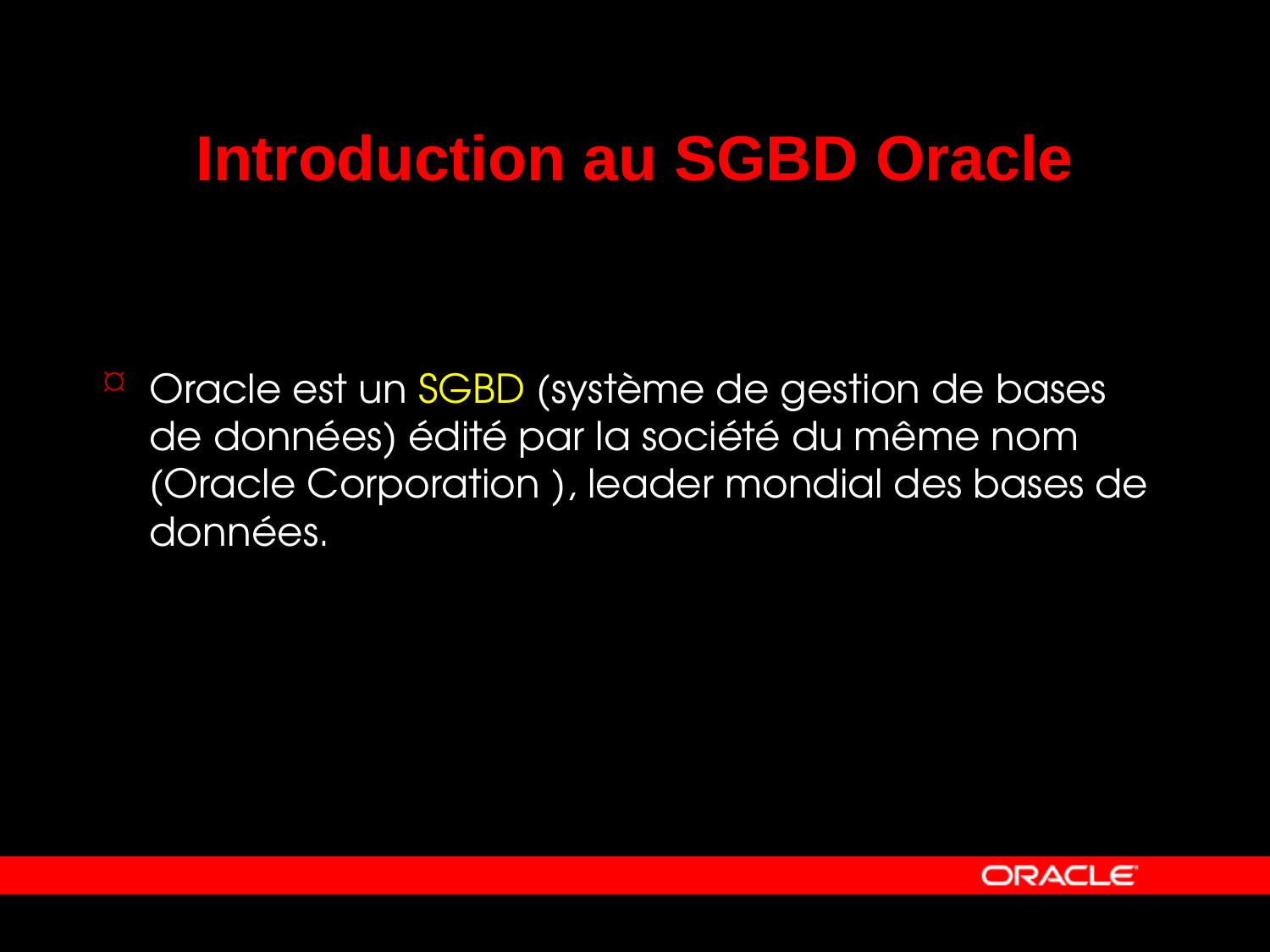

# Introduction au SGBD Oracle
Oracle est un SGBD (système de gestion de bases de données) édité par la société du même nom (Oracle Corporation ), leader mondial des bases de données.